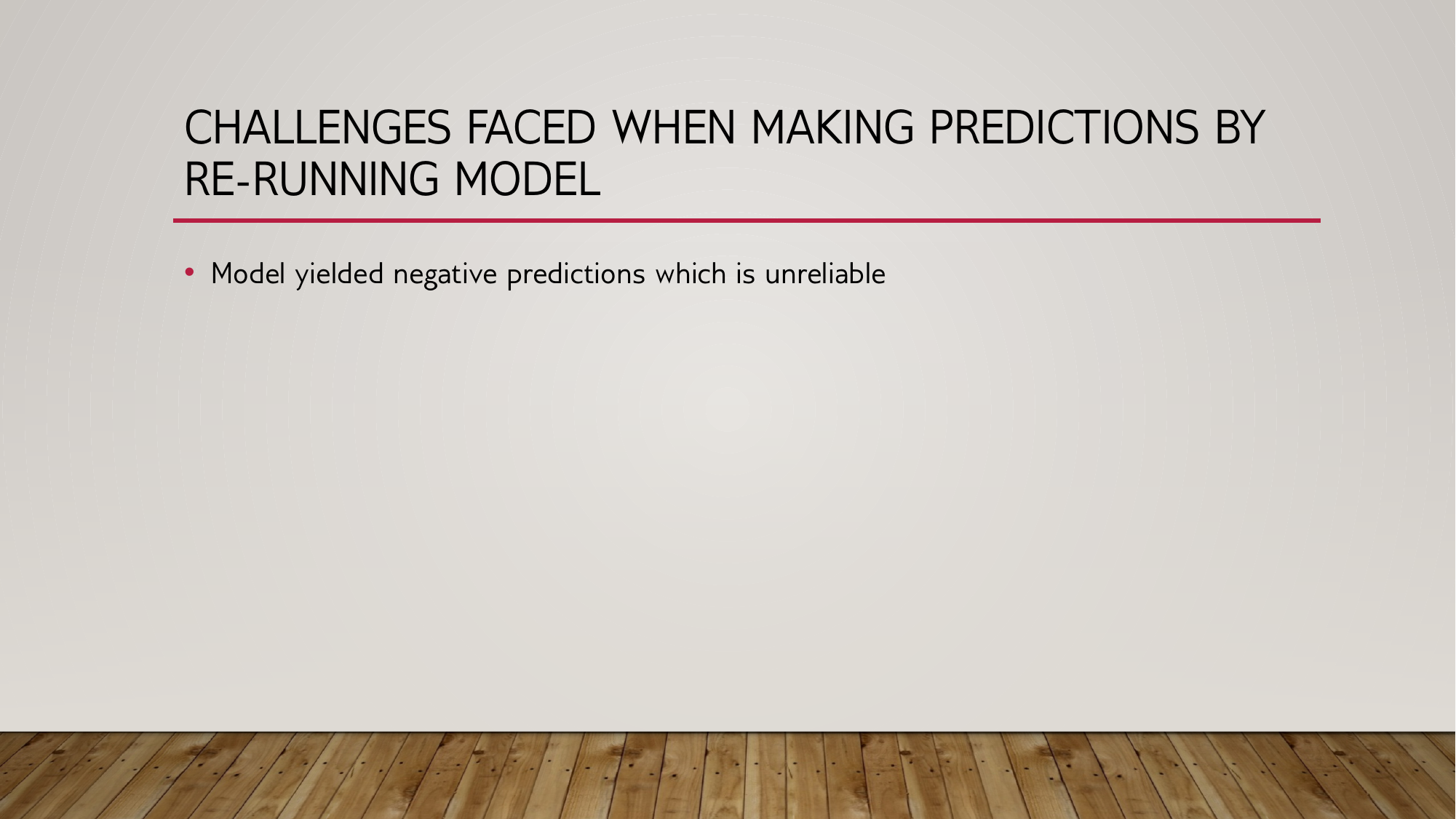

# Challenges faced when making predictions by re-running model
Model yielded negative predictions which is unreliable